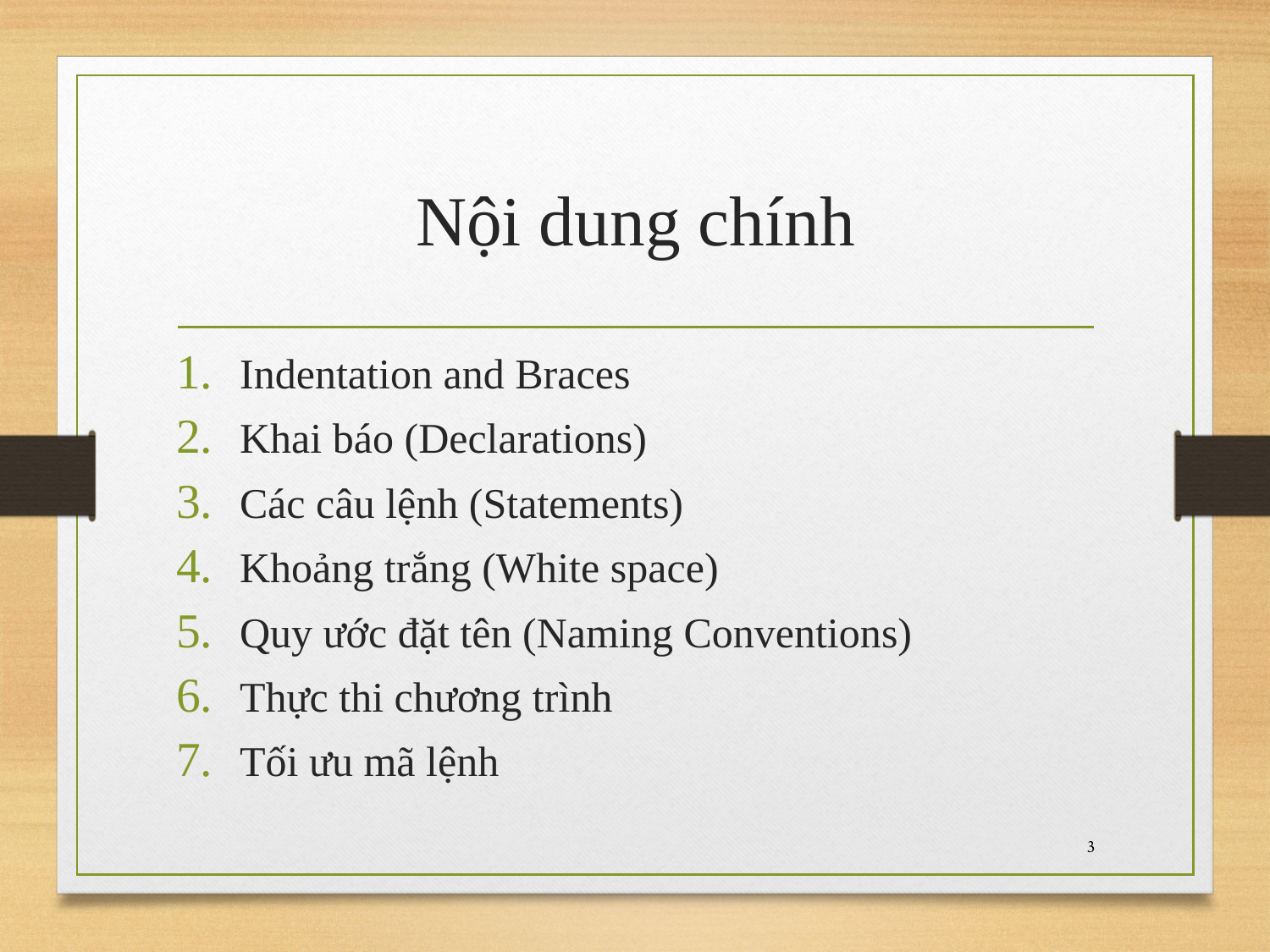

# Nội dung chính
Indentation and Braces
Khai báo (Declarations)
Các câu lệnh (Statements)
Khoảng trắng (White space)
Quy ước đặt tên (Naming Conventions)
Thực thi chương trình
Tối ưu mã lệnh

3